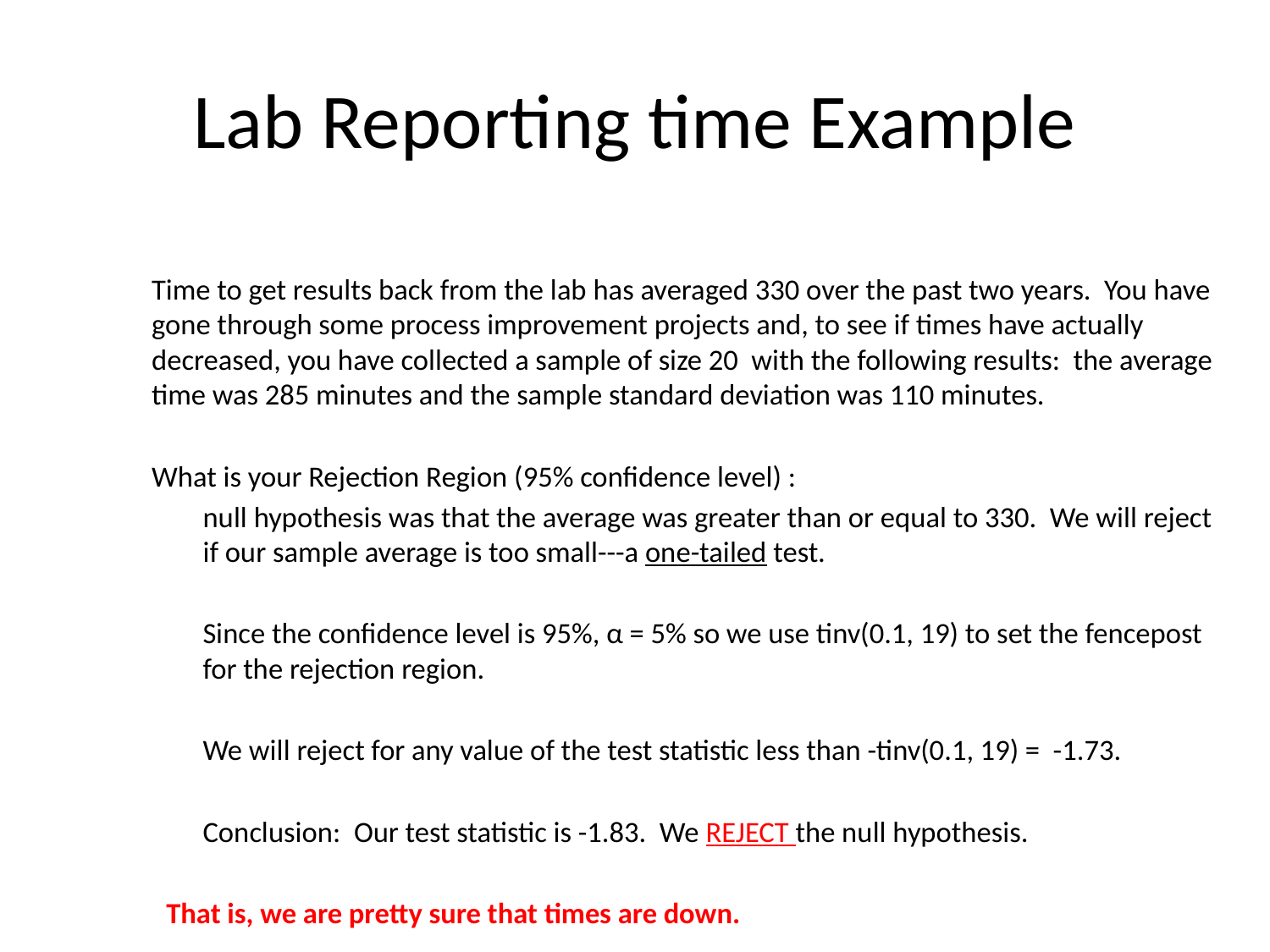

# Lab Reporting time Example
	Time to get results back from the lab has averaged 330 over the past two years.  You have gone through some process improvement projects and, to see if times have actually decreased, you have collected a sample of size 20  with the following results:  the average time was 285 minutes and the sample standard deviation was 110 minutes.

	What is your Rejection Region (95% confidence level) :
	null hypothesis was that the average was greater than or equal to 330.  We will reject if our sample average is too small---a one-tailed test.

	Since the confidence level is 95%, α = 5% so we use tinv(0.1, 19) to set the fencepost for the rejection region.

	We will reject for any value of the test statistic less than -tinv(0.1, 19) =  -1.73.

	Conclusion:  Our test statistic is -1.83.  We REJECT the null hypothesis.

That is, we are pretty sure that times are down.